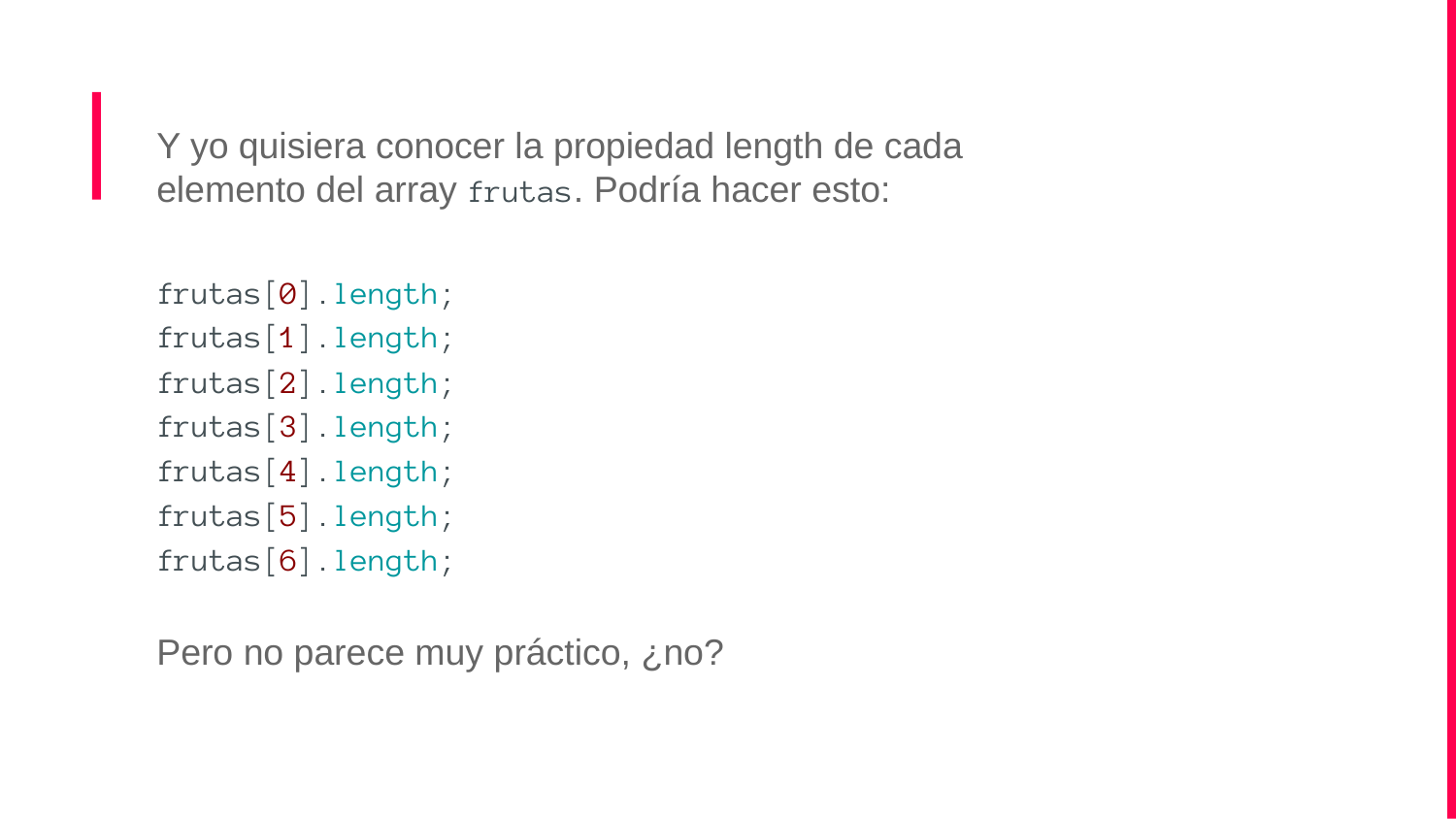

Y yo quisiera conocer la propiedad length de cada elemento del array frutas. Podría hacer esto:

frutas[0].length;
frutas[1].length;
frutas[2].length;
frutas[3].length;
frutas[4].length;
frutas[5].length;
frutas[6].length;
Pero no parece muy práctico, ¿no?